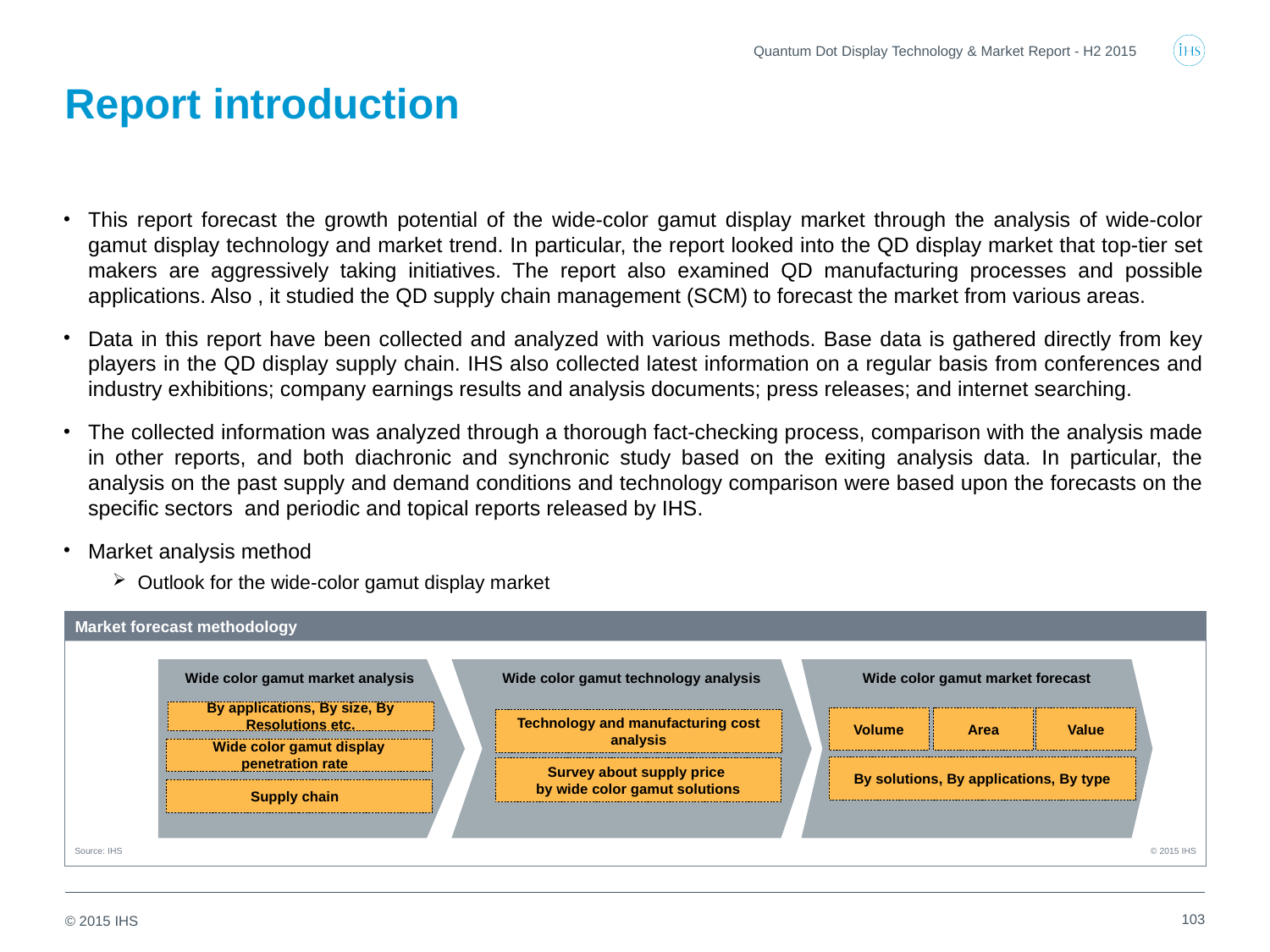

Quantum Dot Display Technology & Market Report - H2 2015
# Report introduction
This report forecast the growth potential of the wide-color gamut display market through the analysis of wide-color gamut display technology and market trend. In particular, the report looked into the QD display market that top-tier set makers are aggressively taking initiatives. The report also examined QD manufacturing processes and possible applications. Also , it studied the QD supply chain management (SCM) to forecast the market from various areas.
Data in this report have been collected and analyzed with various methods. Base data is gathered directly from key players in the QD display supply chain. IHS also collected latest information on a regular basis from conferences and industry exhibitions; company earnings results and analysis documents; press releases; and internet searching.
The collected information was analyzed through a thorough fact-checking process, comparison with the analysis made in other reports, and both diachronic and synchronic study based on the exiting analysis data. In particular, the analysis on the past supply and demand conditions and technology comparison were based upon the forecasts on the specific sectors  and periodic and topical reports released by IHS.
Market analysis method
Outlook for the wide-color gamut display market

Market forecast methodology

© 2015 IHS

Source: IHS
Wide color gamut market analysis
Wide color gamut technology analysis
Wide color gamut market forecast
By applications, By size, By Resolutions etc.
Area
Value
Volume
Technology and manufacturing cost analysis
Wide color gamut display penetration rate
By solutions, By applications, By type
Survey about supply price
by wide color gamut solutions
Supply chain
103